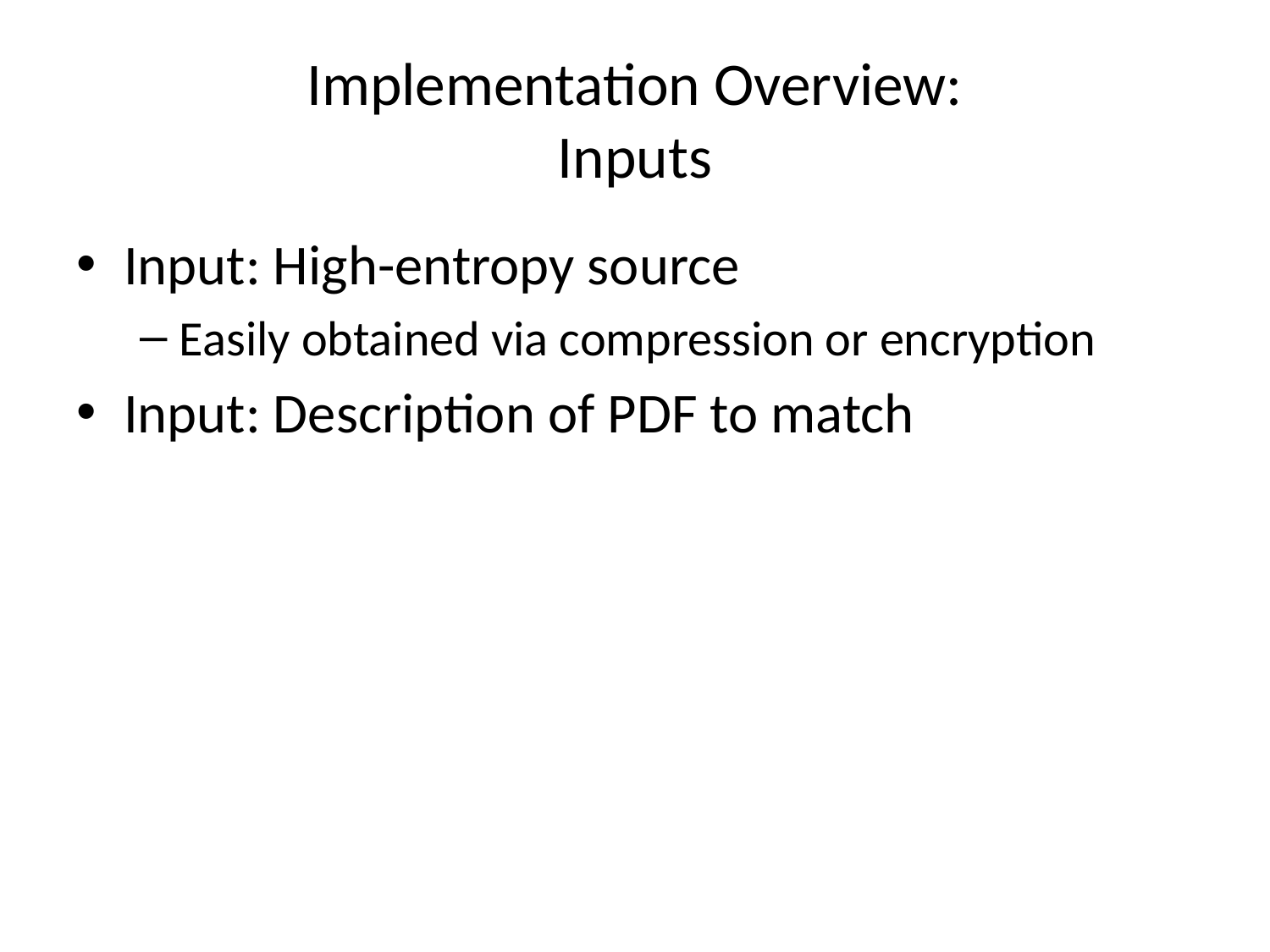

# Implementation Overview: Inputs
Input: High-entropy source
Easily obtained via compression or encryption
Input: Description of PDF to match